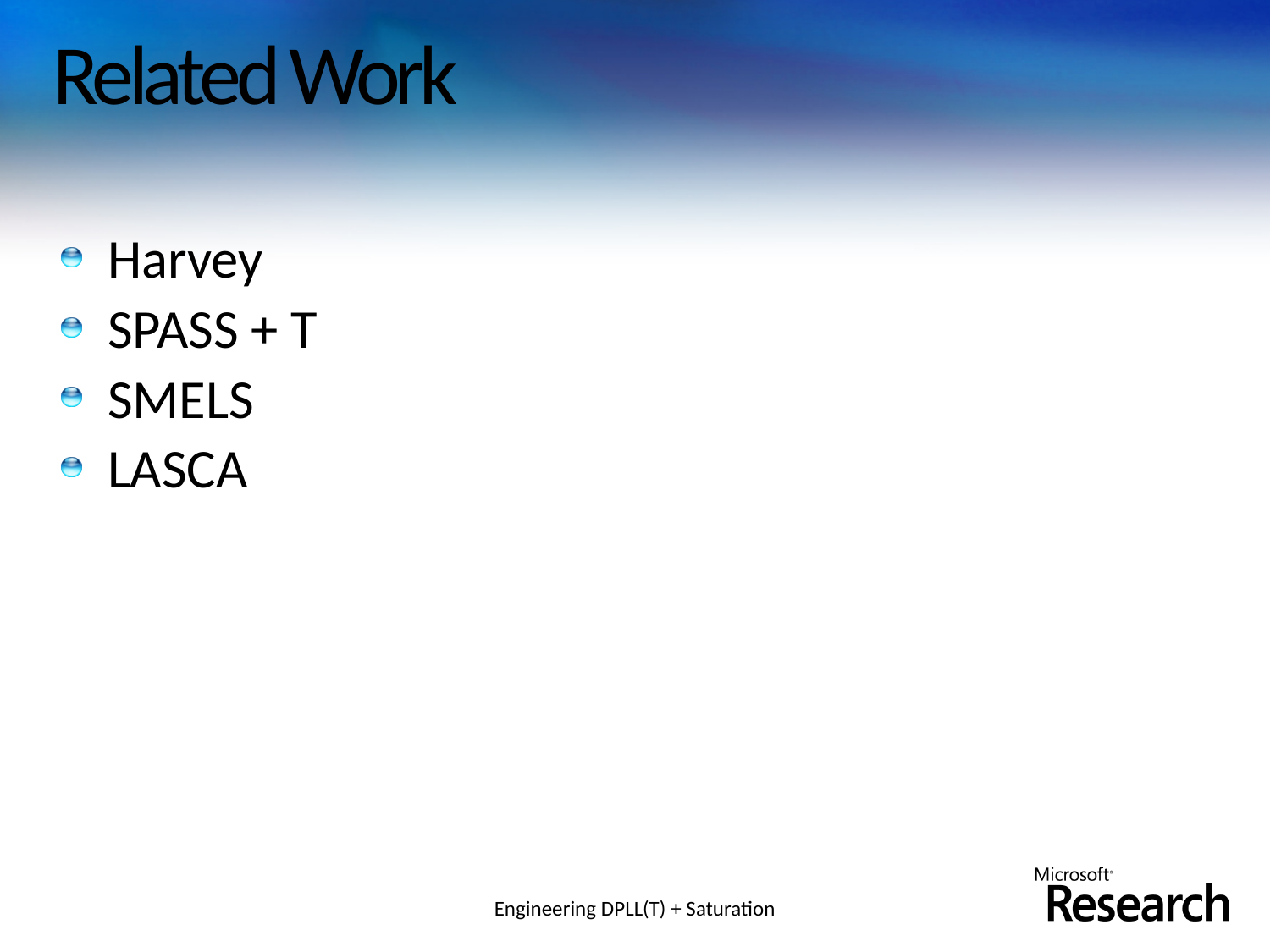

# Related Work
Harvey
SPASS + T
SMELS
LASCA

Engineering DPLL(T) + Saturation